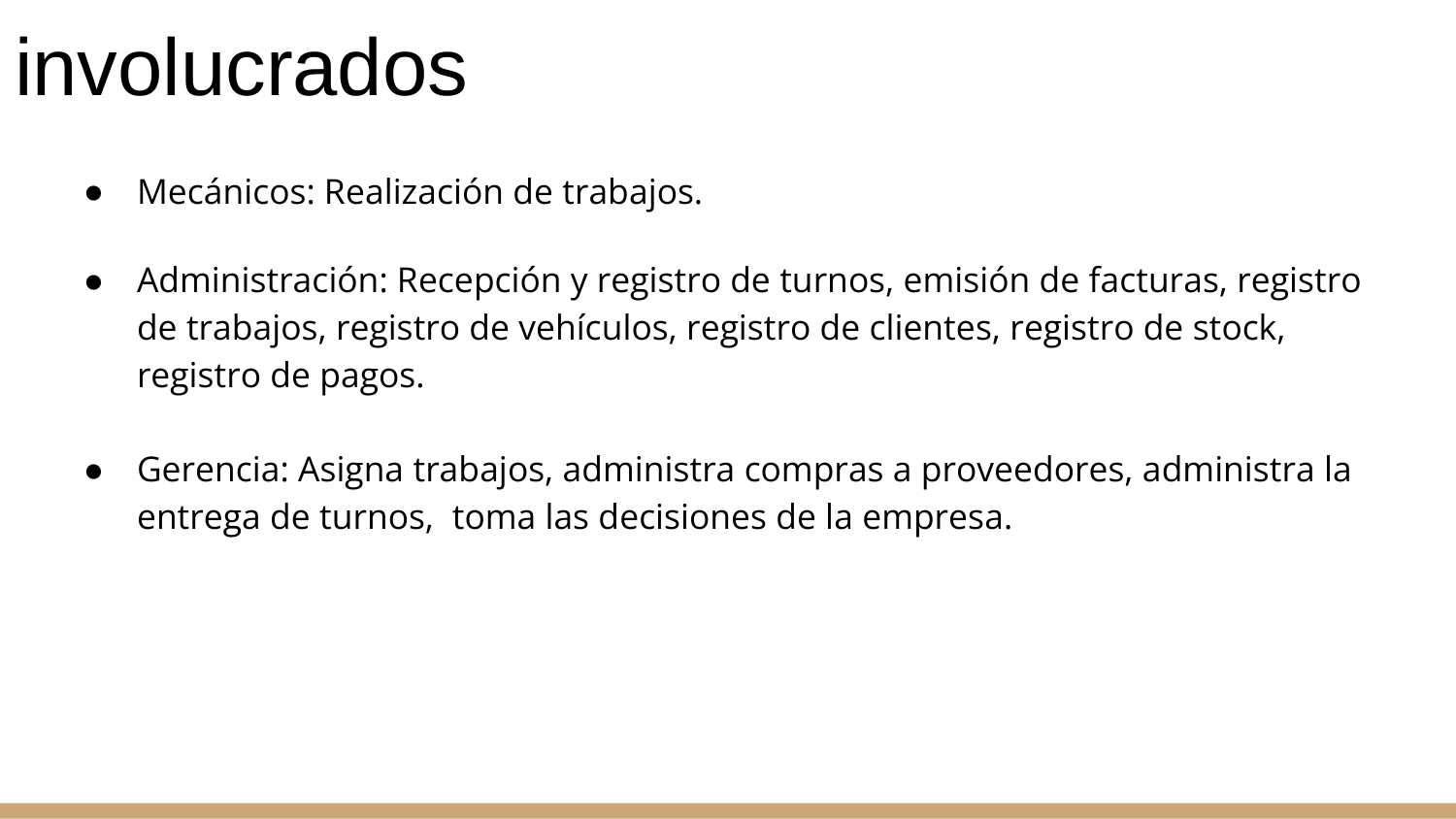

Usuarios involucrados
Mecánicos: Realización de trabajos.
Administración: Recepción y registro de turnos, emisión de facturas, registro de trabajos, registro de vehículos, registro de clientes, registro de stock, registro de pagos.
Gerencia: Asigna trabajos, administra compras a proveedores, administra la entrega de turnos,  toma las decisiones de la empresa.